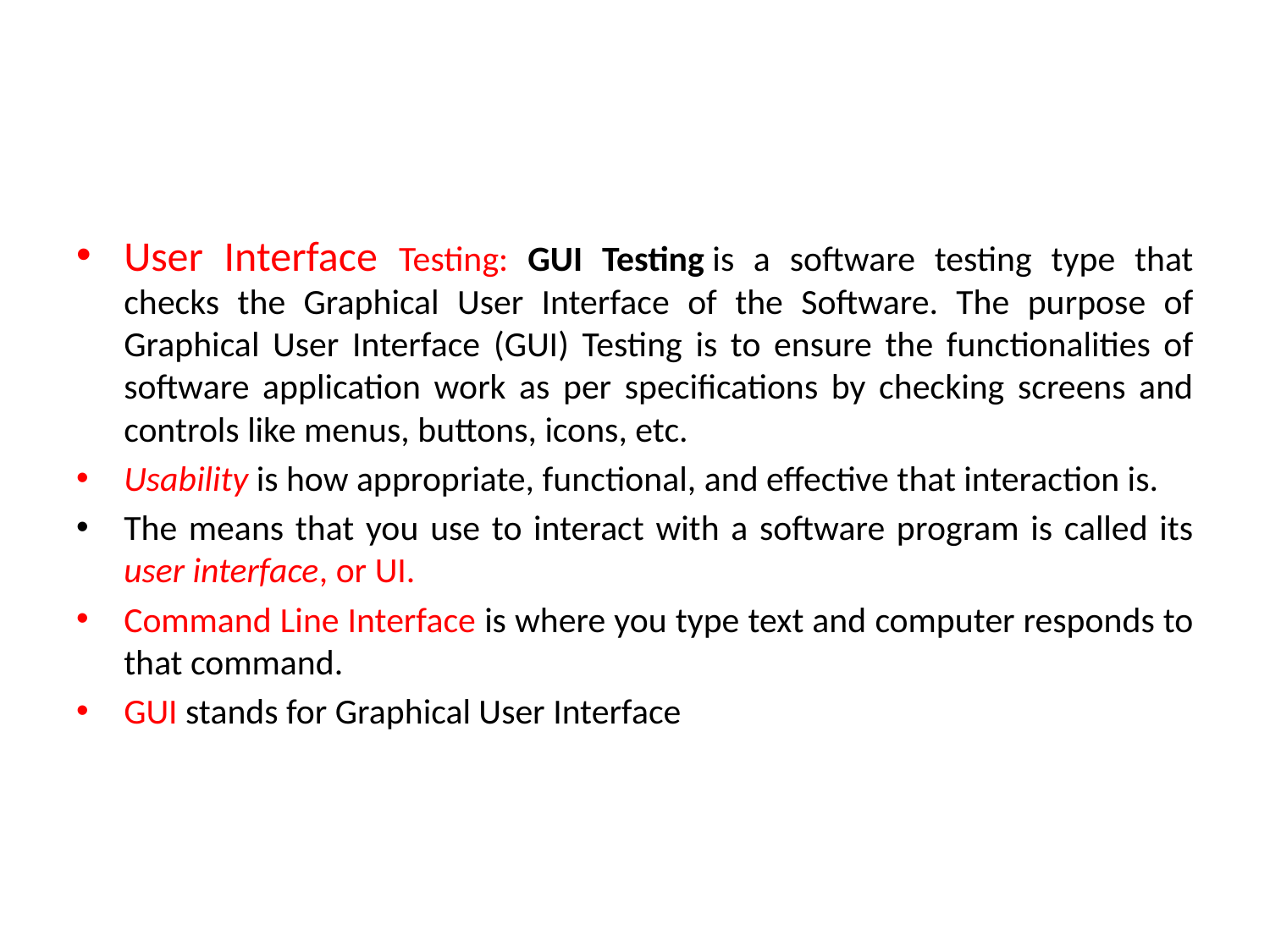

#
User Interface Testing: GUI Testing is a software testing type that checks the Graphical User Interface of the Software. The purpose of Graphical User Interface (GUI) Testing is to ensure the functionalities of software application work as per specifications by checking screens and controls like menus, buttons, icons, etc.
Usability is how appropriate, functional, and effective that interaction is.
The means that you use to interact with a software program is called its user interface, or UI.
Command Line Interface is where you type text and computer responds to that command.
GUI stands for Graphical User Interface